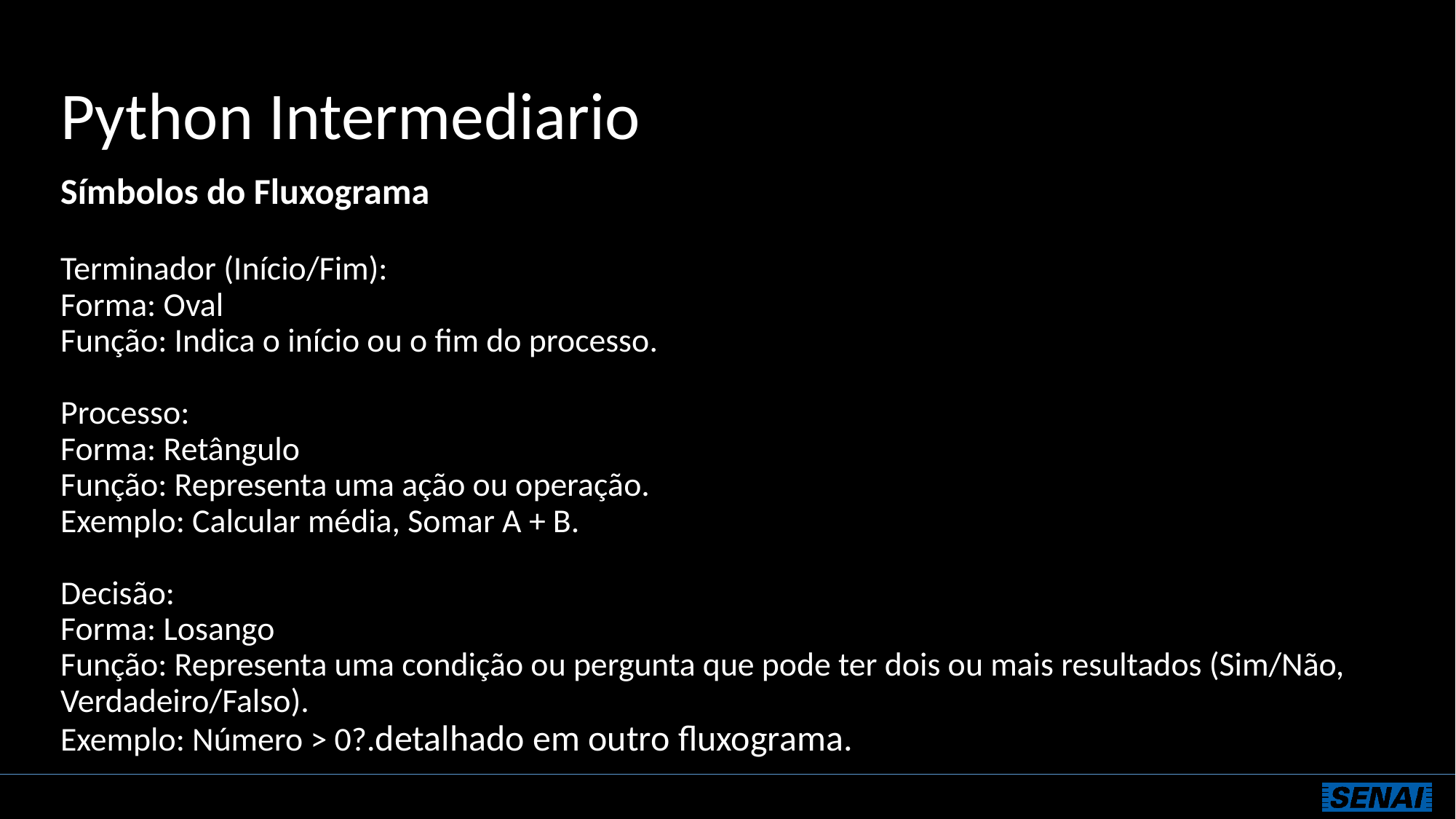

# Python Intermediario

Símbolos do Fluxograma

Terminador (Início/Fim):
Forma: Oval
Função: Indica o início ou o fim do processo.

Processo:
Forma: Retângulo
Função: Representa uma ação ou operação.
Exemplo: Calcular média, Somar A + B.

Decisão:
Forma: Losango
Função: Representa uma condição ou pergunta que pode ter dois ou mais resultados (Sim/Não, Verdadeiro/Falso).
Exemplo: Número > 0?.detalhado em outro fluxograma.